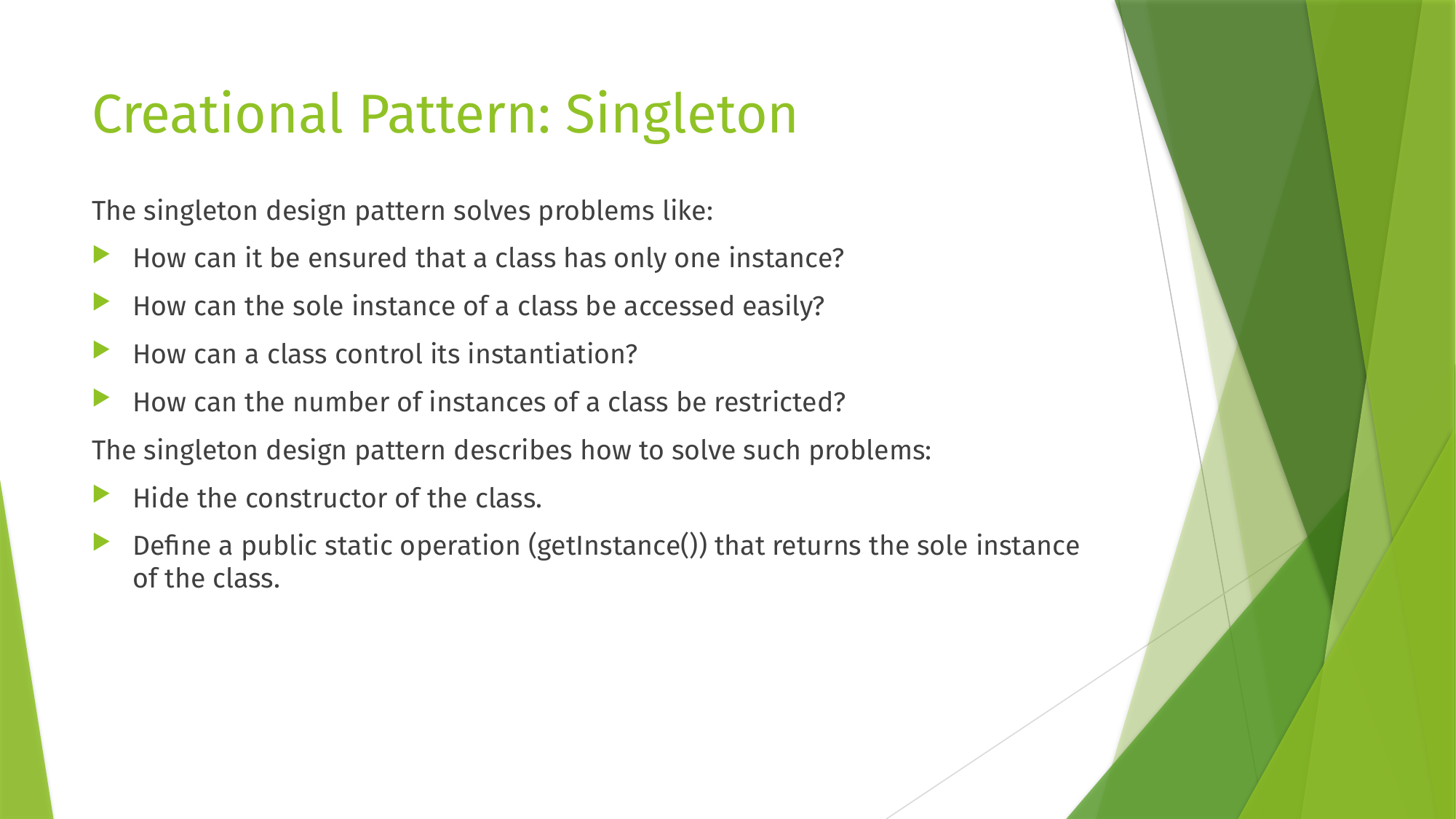

# Creational Pattern: Singleton
The singleton design pattern solves problems like:
How can it be ensured that a class has only one instance?
How can the sole instance of a class be accessed easily?
How can a class control its instantiation?
How can the number of instances of a class be restricted?
The singleton design pattern describes how to solve such problems:
Hide the constructor of the class.
Define a public static operation (getInstance()) that returns the sole instance of the class.